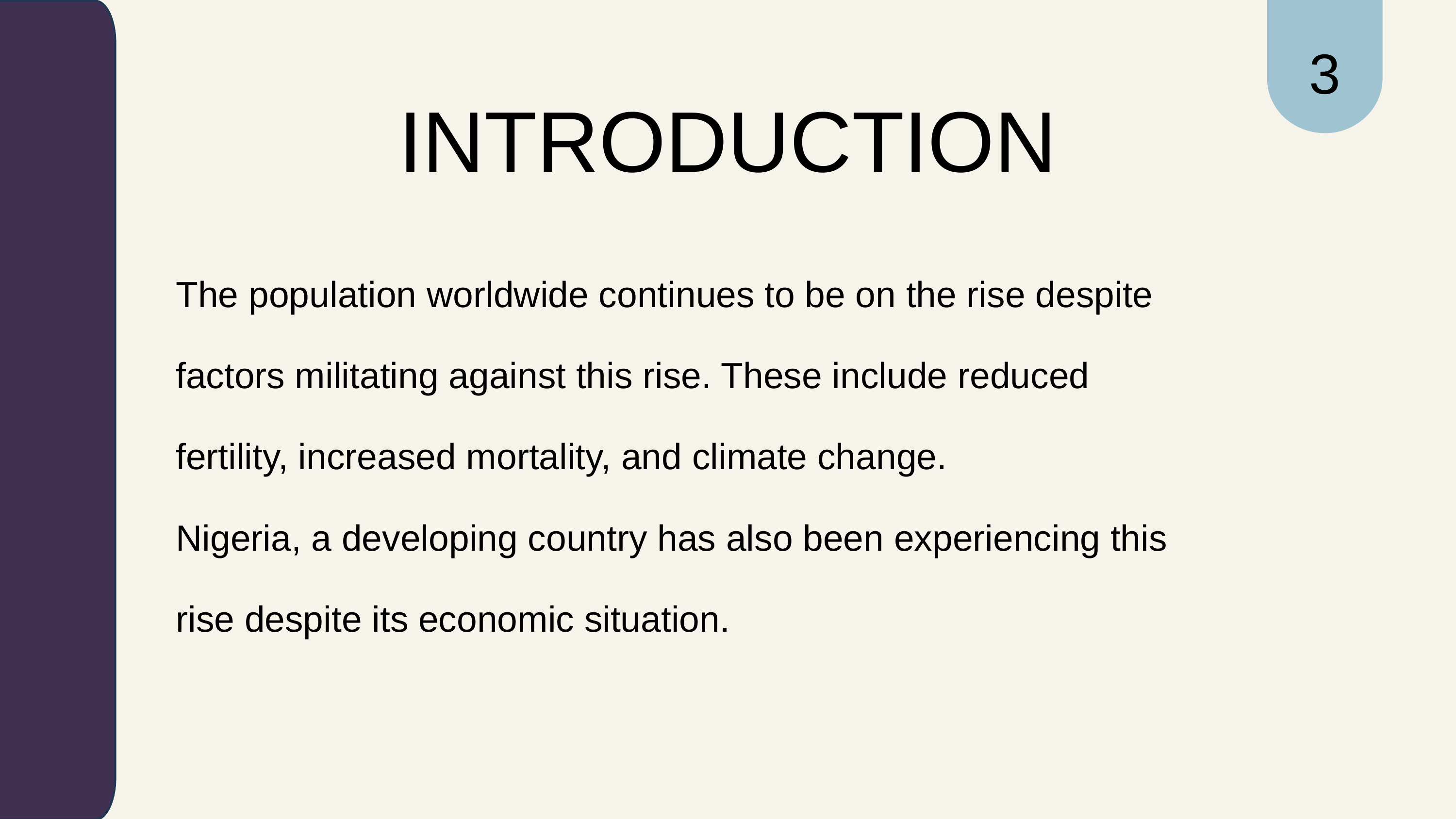

3

INTRODUCTION
The population worldwide continues to be on the rise despite factors militating against this rise. These include reduced fertility, increased mortality, and climate change.
Nigeria, a developing country has also been experiencing this rise despite its economic situation.